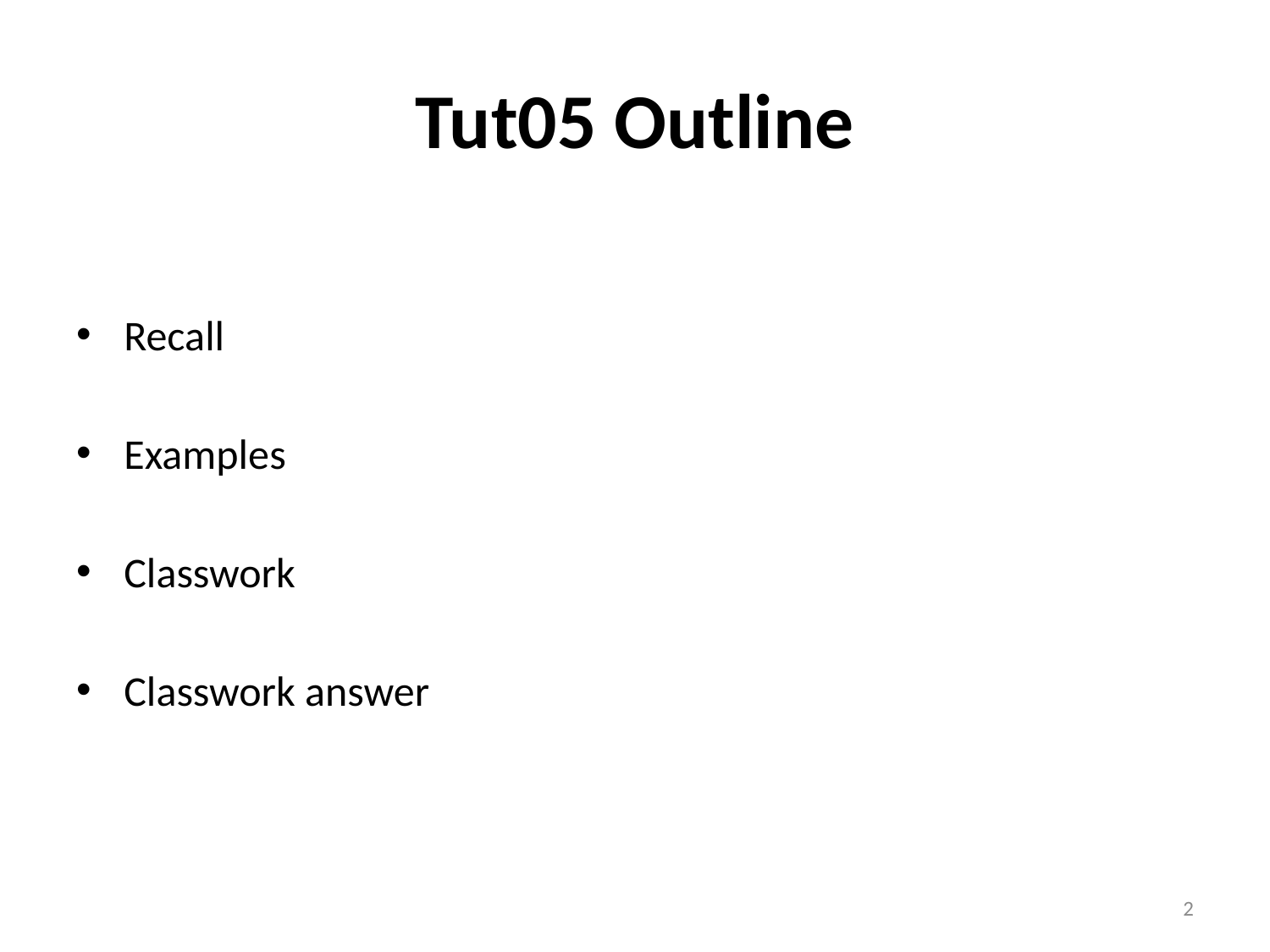

# Tut05 Outline
Recall

Examples

Classwork

Classwork answer

2